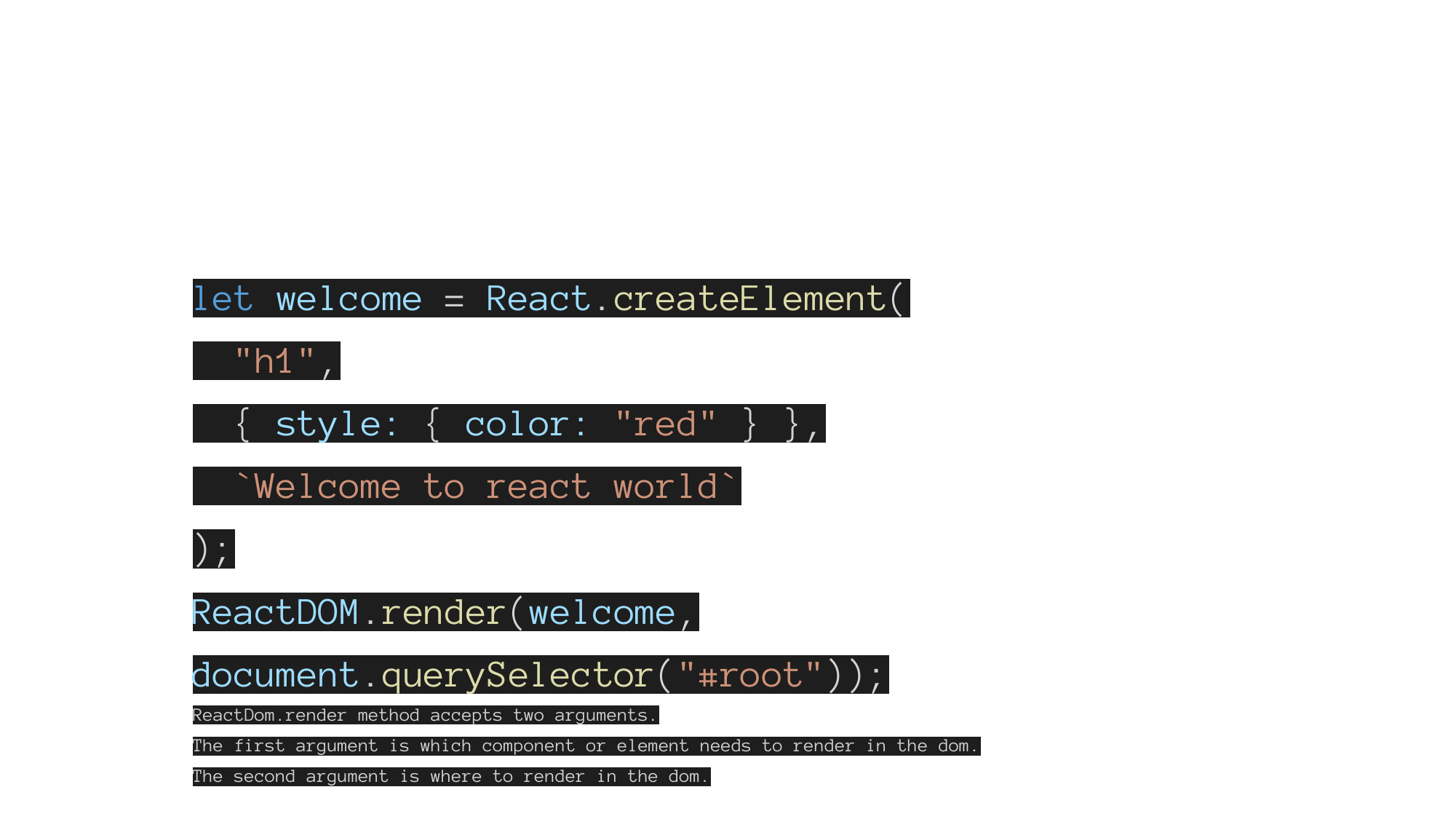

#
let welcome = React.createElement(
  "h1",
  { style: { color: "red" } },
  `Welcome to react world`
);
ReactDOM.render(welcome, document.querySelector("#root"));
ReactDom.render method accepts two arguments.
The first argument is which component or element needs to render in the dom.
The second argument is where to render in the dom.